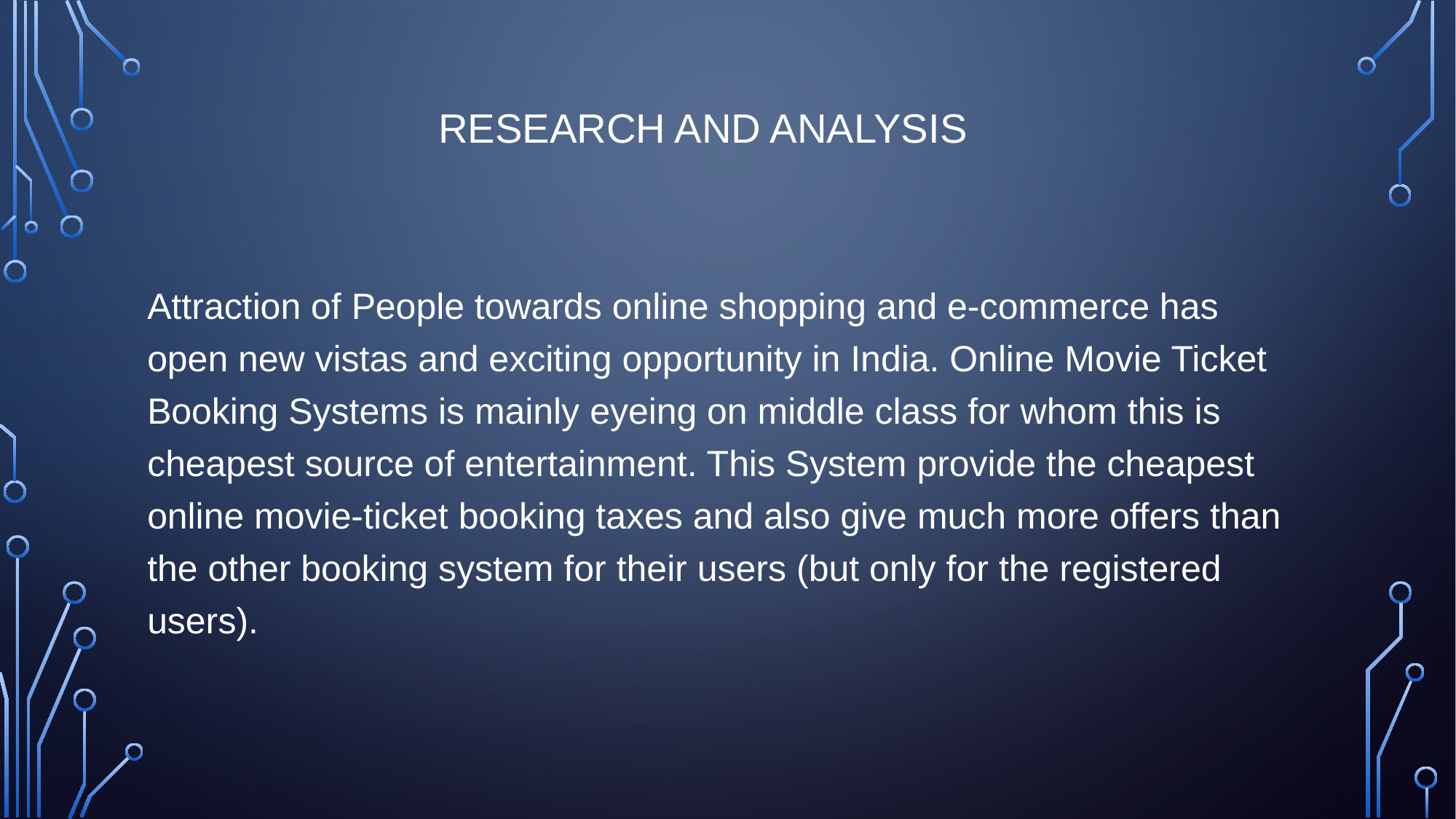

# Research and analysis
Attraction of People towards online shopping and e-commerce has open new vistas and exciting opportunity in India. Online Movie Ticket Booking Systems is mainly eyeing on middle class for whom this is cheapest source of entertainment. This System provide the cheapest online movie-ticket booking taxes and also give much more offers than the other booking system for their users (but only for the registered users).